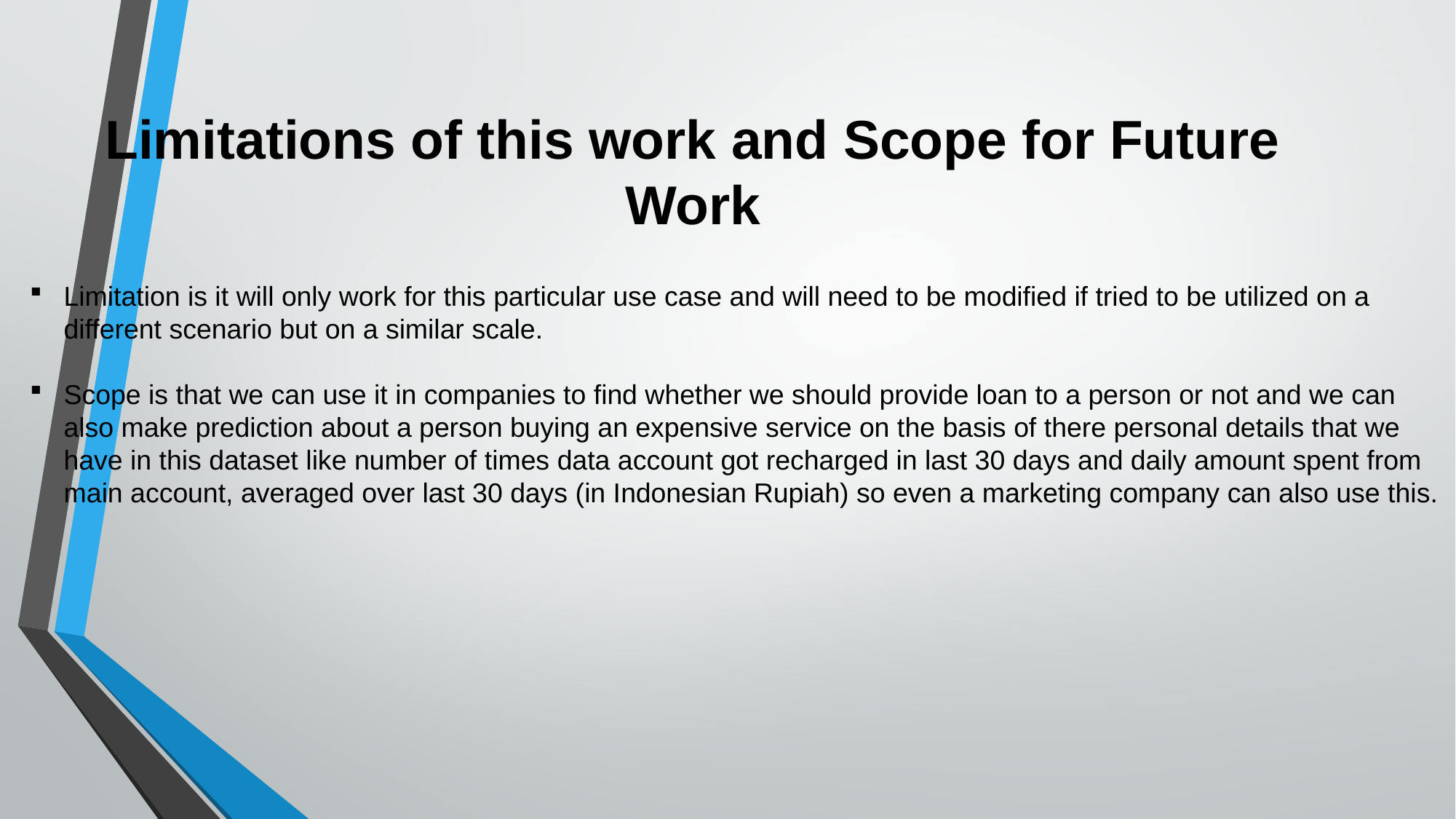

Limitations of this work and Scope for Future Work
Limitation is it will only work for this particular use case and will need to be modified if tried to be utilized on a different scenario but on a similar scale.

Scope is that we can use it in companies to find whether we should provide loan to a person or not and we can also make prediction about a person buying an expensive service on the basis of there personal details that we have in this dataset like number of times data account got recharged in last 30 days and daily amount spent from main account, averaged over last 30 days (in Indonesian Rupiah) so even a marketing company can also use this.